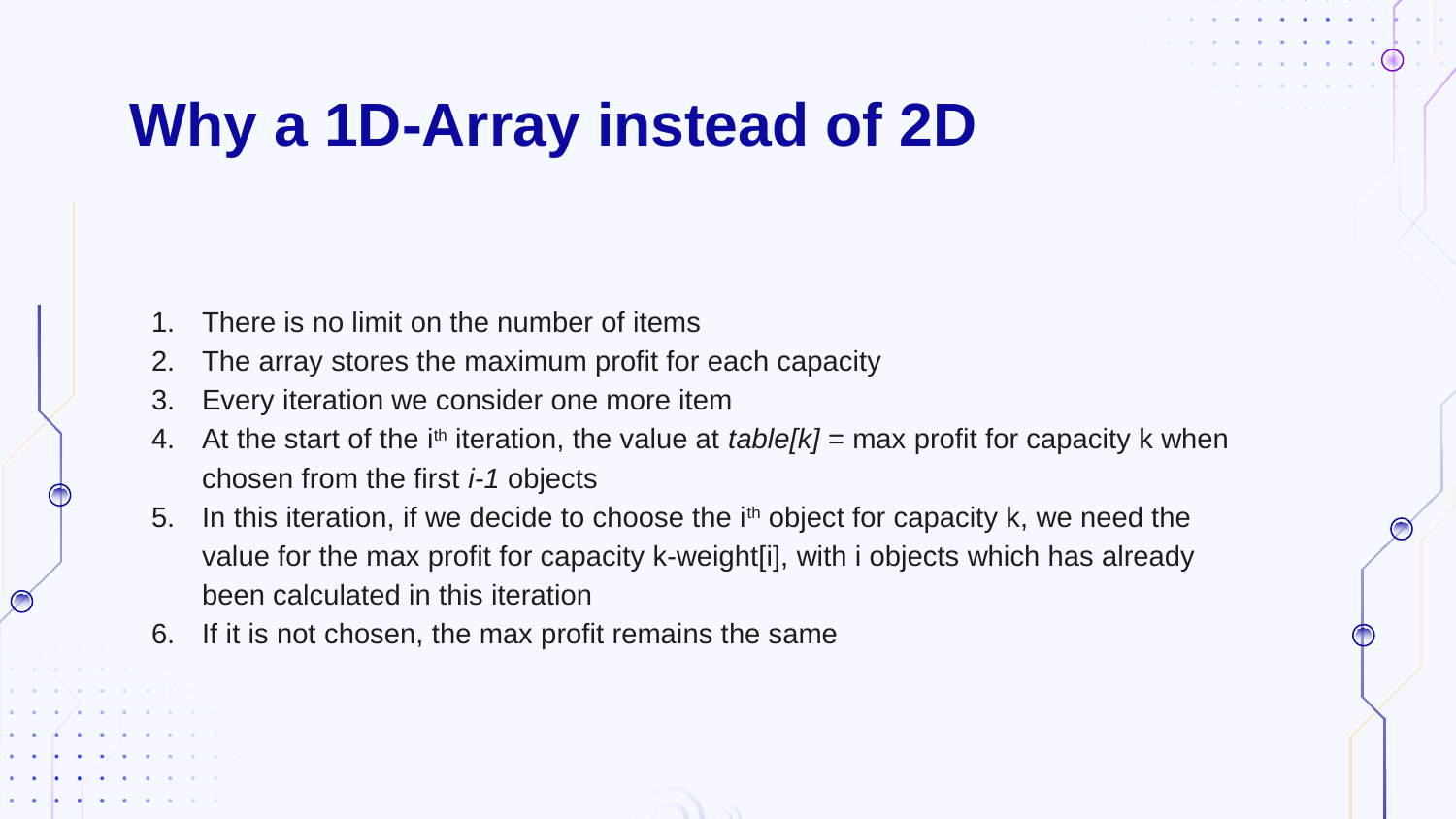

# Why a 1D-Array instead of 2D
There is no limit on the number of items
The array stores the maximum profit for each capacity
Every iteration we consider one more item
At the start of the ith iteration, the value at table[k] = max profit for capacity k when chosen from the first i-1 objects
In this iteration, if we decide to choose the ith object for capacity k, we need the value for the max profit for capacity k-weight[i], with i objects which has already been calculated in this iteration
If it is not chosen, the max profit remains the same